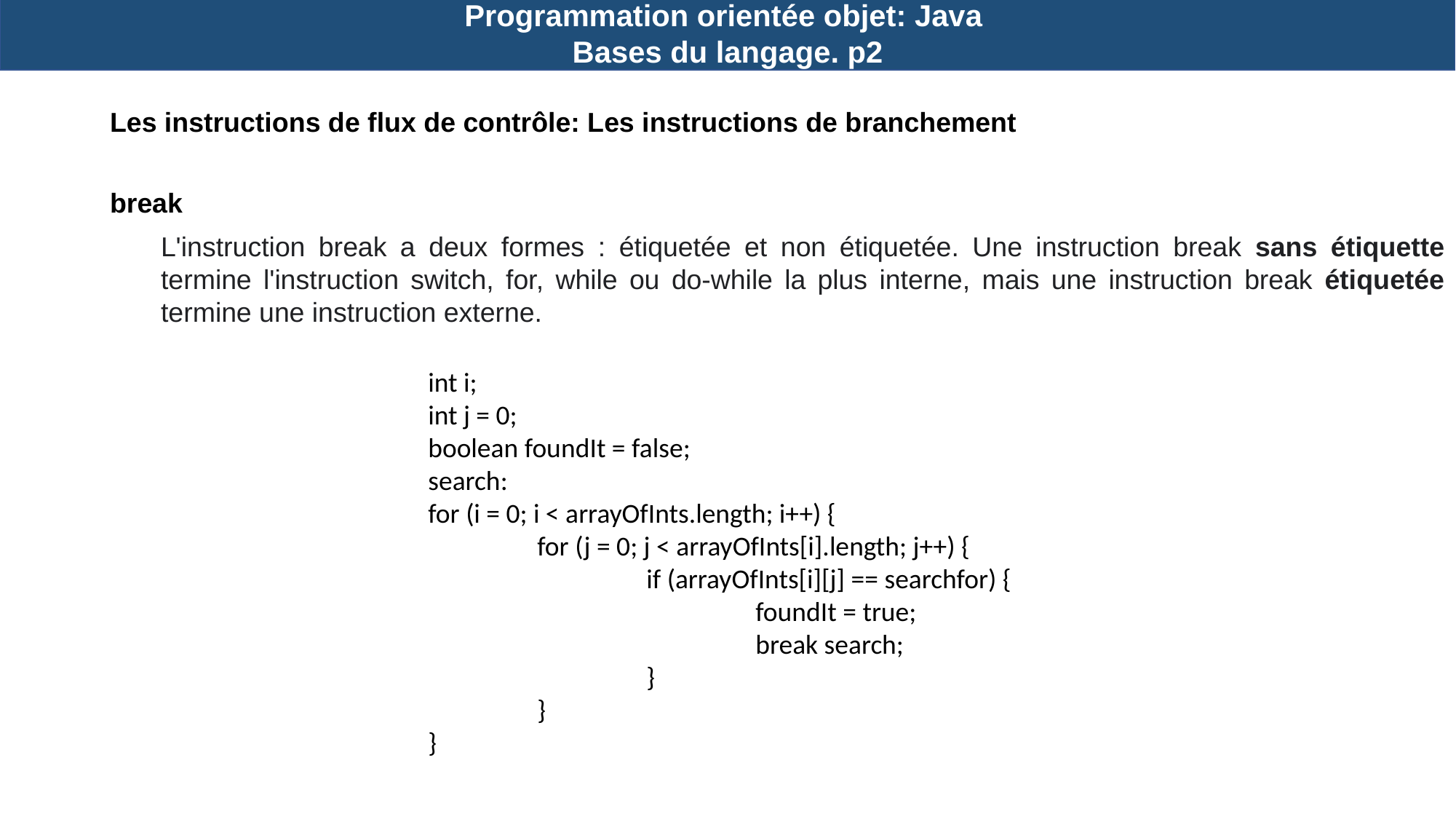

Programmation orientée objet: Java
Bases du langage. p2
Les instructions de flux de contrôle: Les instructions de branchement
break
L'instruction break a deux formes : étiquetée et non étiquetée. Une instruction break sans étiquette termine l'instruction switch, for, while ou do-while la plus interne, mais une instruction break étiquetée termine une instruction externe.

int i;
int j = 0;
boolean foundIt = false;
search:
for (i = 0; i < arrayOfInts.length; i++) {
	for (j = 0; j < arrayOfInts[i].length; j++) {
		if (arrayOfInts[i][j] == searchfor) {
			foundIt = true;
			break search;
		}
 	}
}